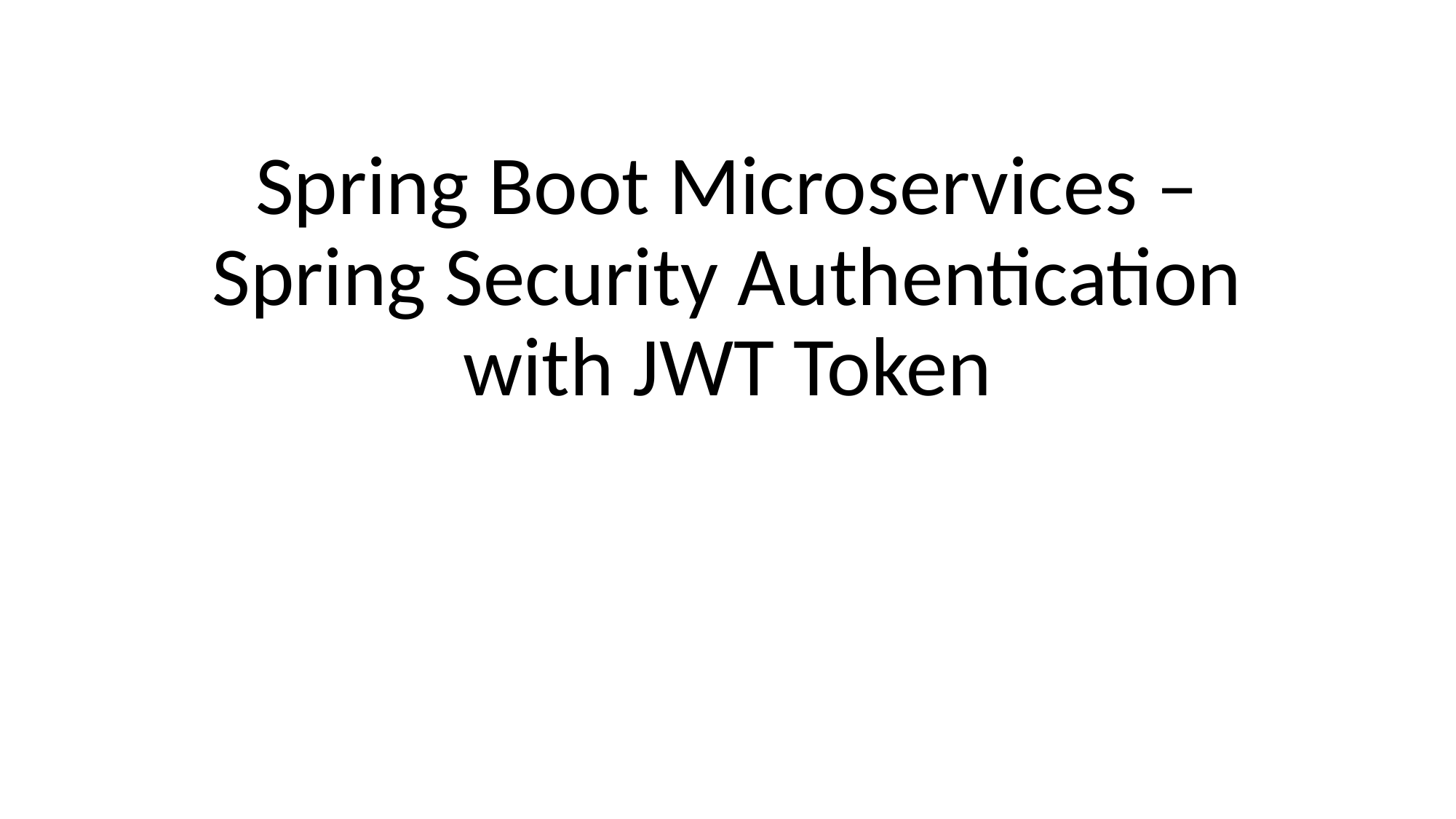

# Spring Boot Microservices – Spring Security Authentication with JWT Token